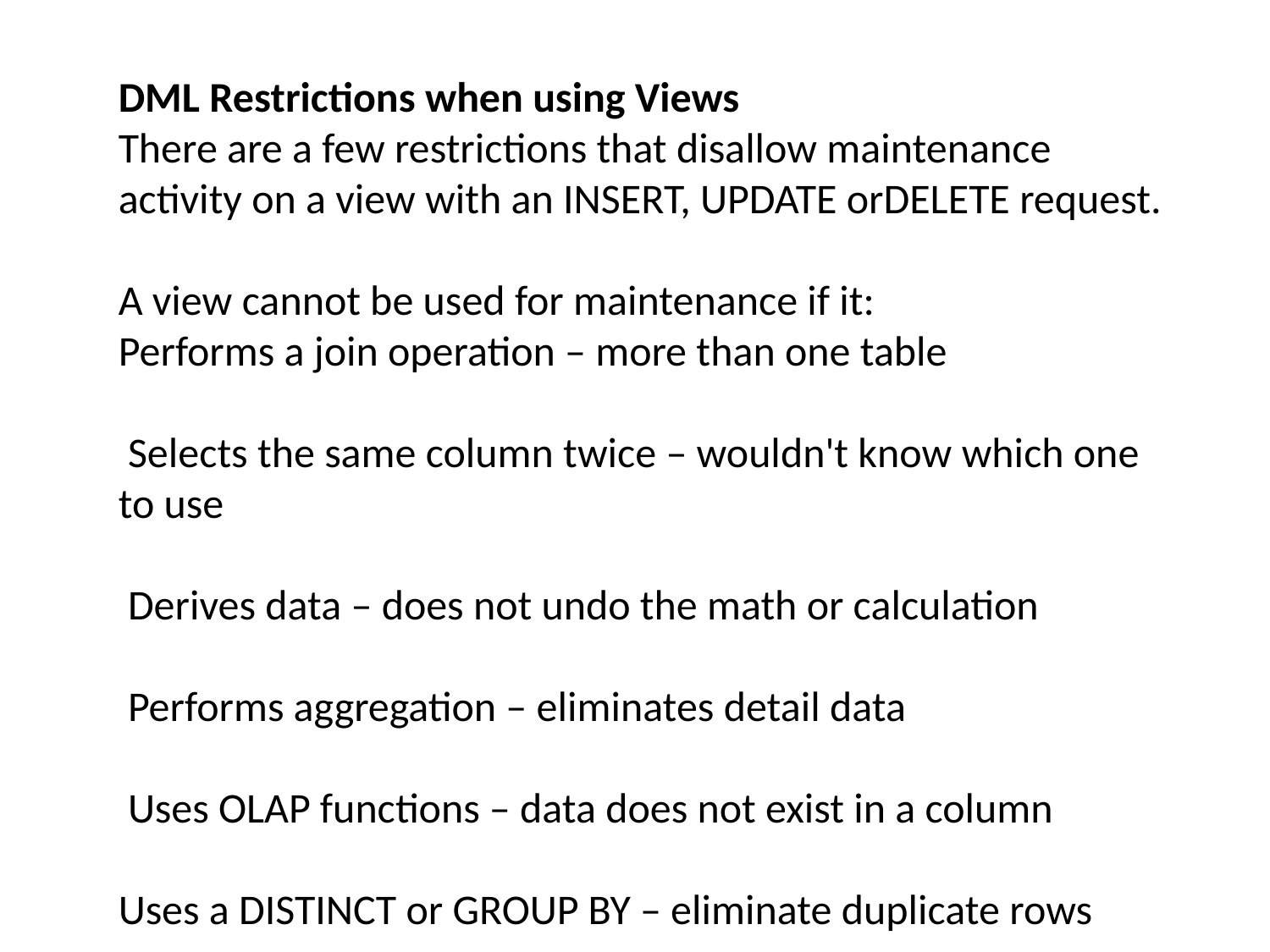

DML Restrictions when using Views
There are a few restrictions that disallow maintenance activity on a view with an INSERT, UPDATE orDELETE request.

A view cannot be used for maintenance if it:
Performs a join operation – more than one table

 Selects the same column twice – wouldn't know which one to use

 Derives data – does not undo the math or calculation

 Performs aggregation – eliminates detail data

 Uses OLAP functions – data does not exist in a column

Uses a DISTINCT or GROUP BY – eliminate duplicate rows